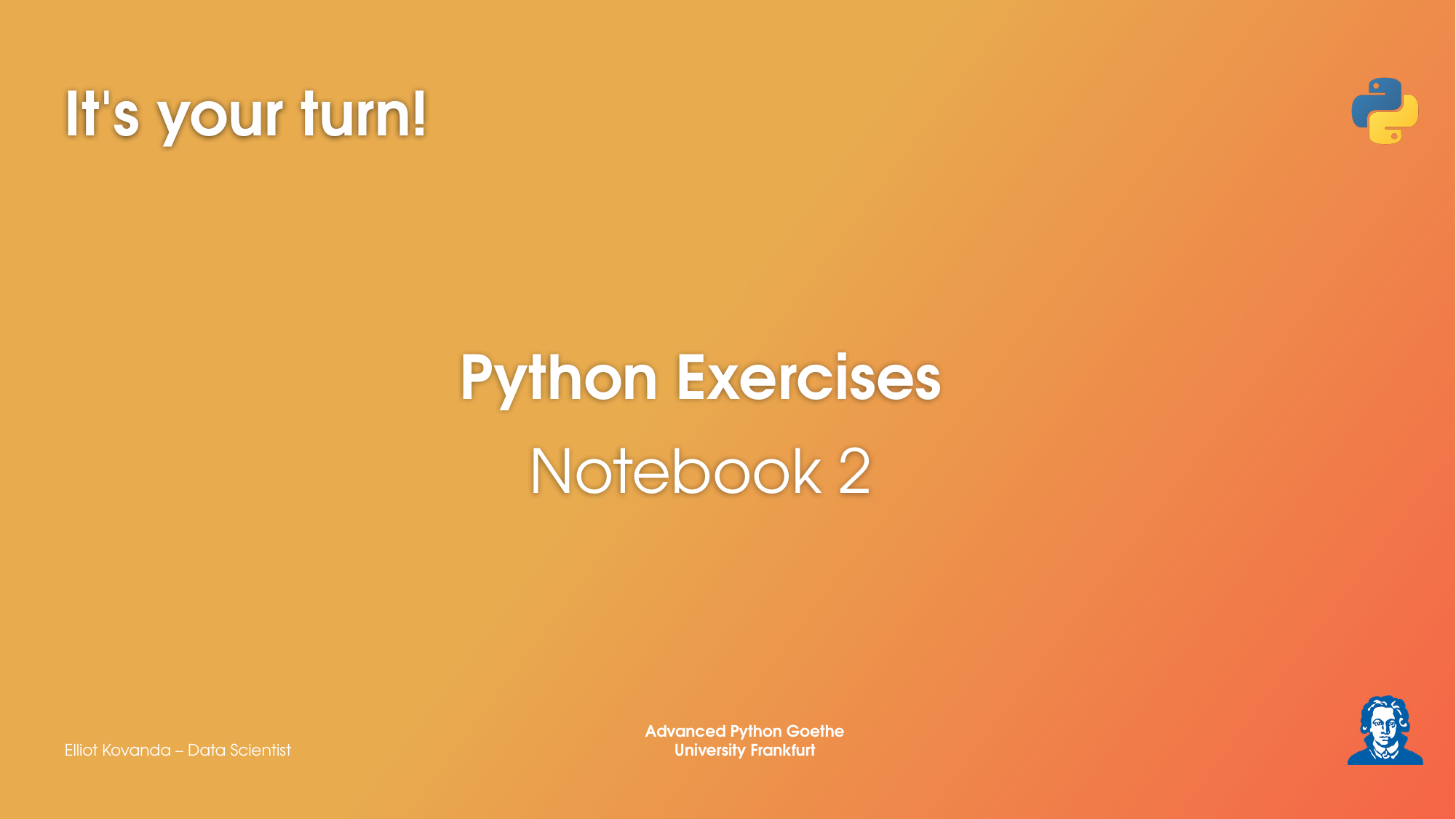

# It's your turn!

Python Exercises
Notebook 2
Elliot Kovanda – Data Scientist